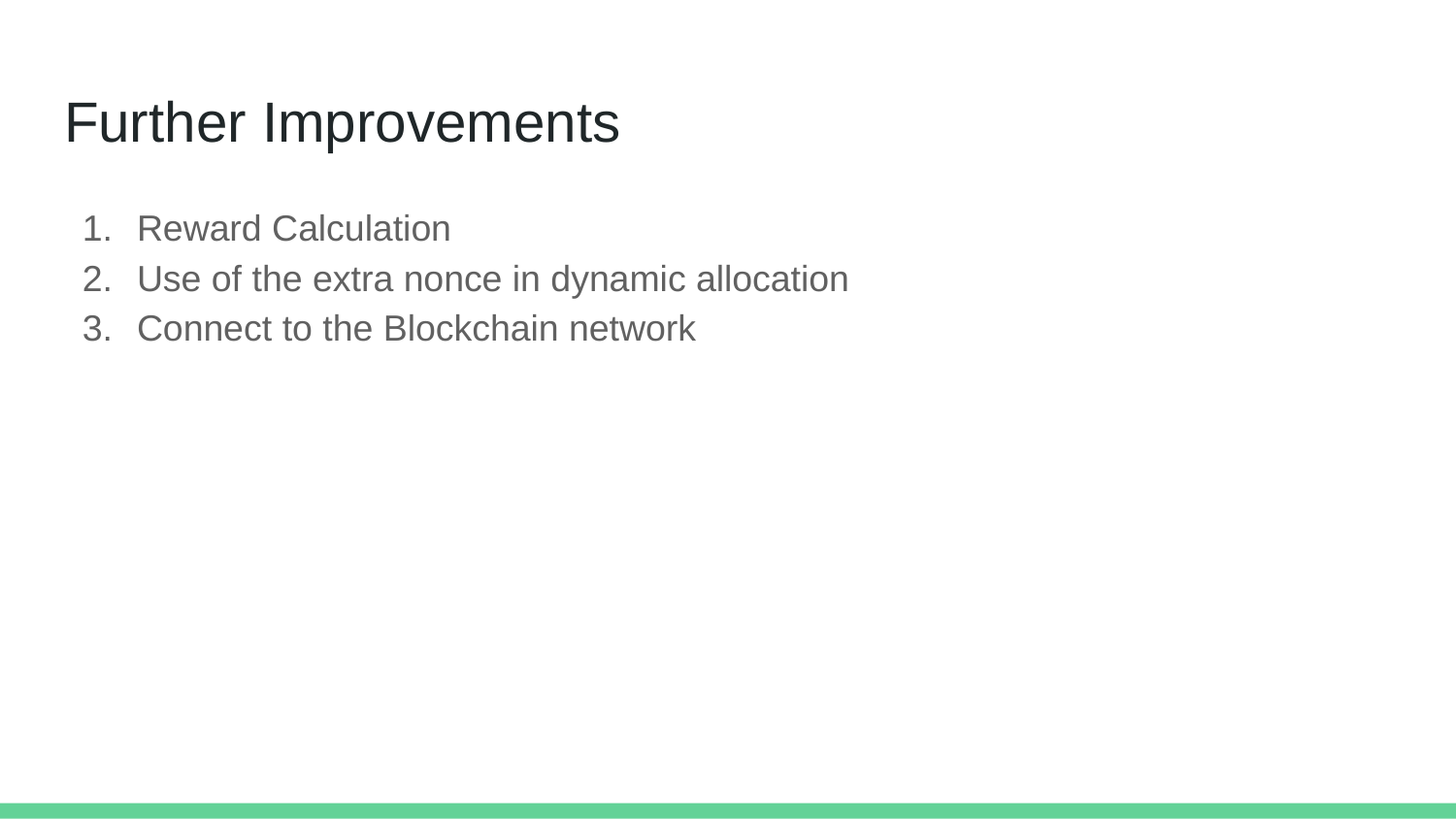

# Further Improvements
Reward Calculation
Use of the extra nonce in dynamic allocation
Connect to the Blockchain network